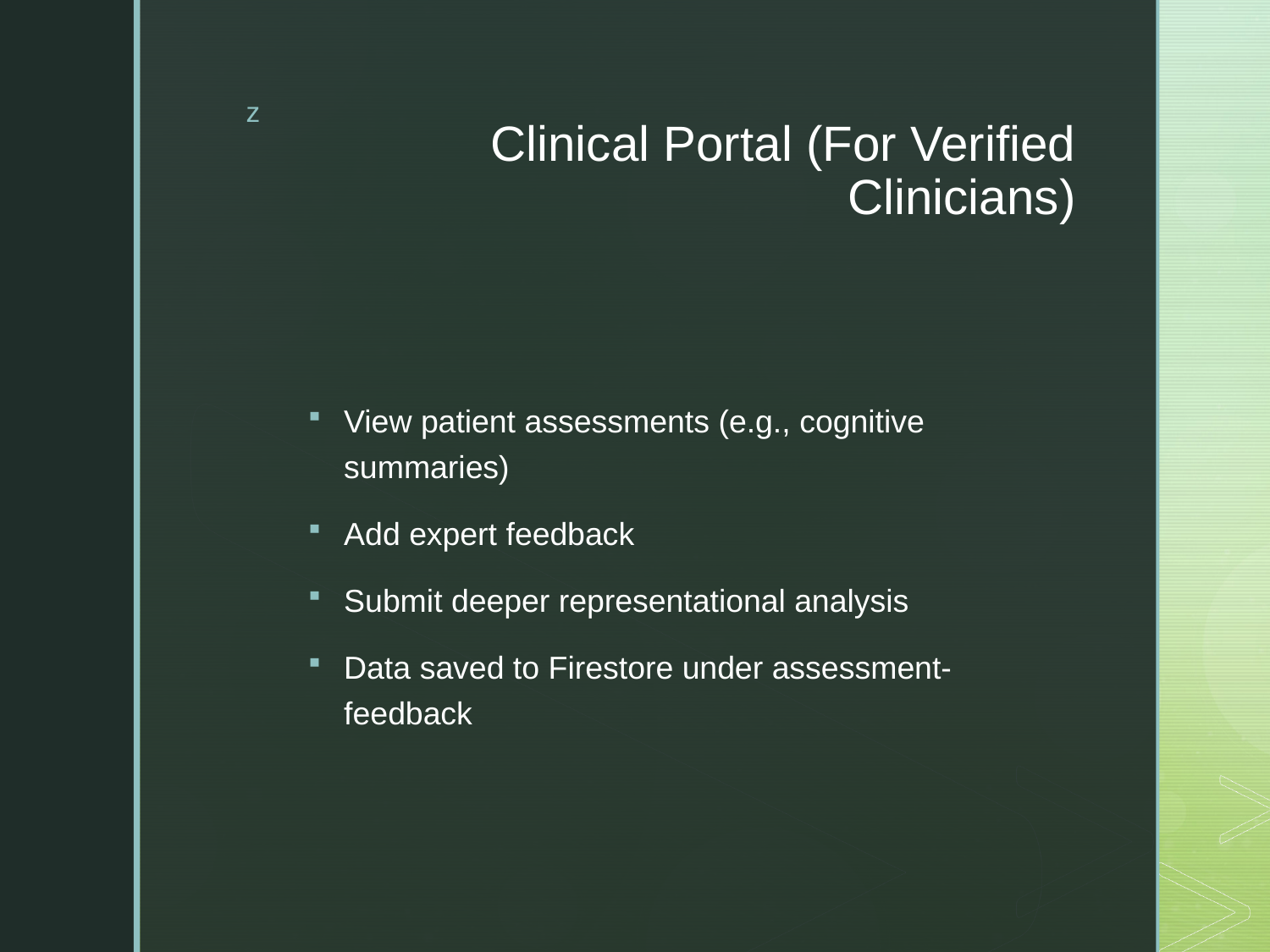

# Clinical Portal (For Verified Clinicians)
View patient assessments (e.g., cognitive summaries)
Add expert feedback
Submit deeper representational analysis
Data saved to Firestore under assessment-feedback